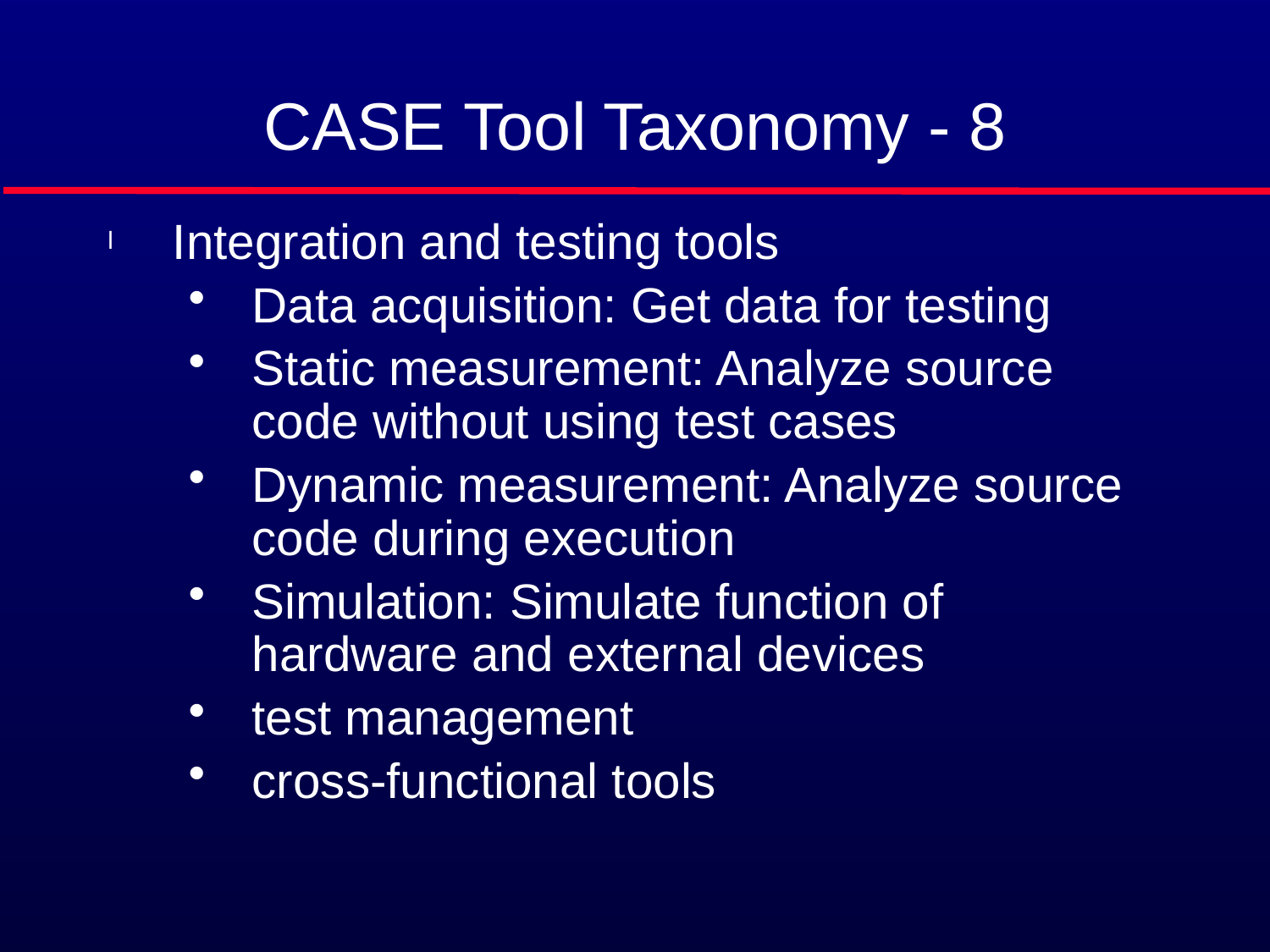

# CASE Tool Taxonomy - 8
Integration and testing tools
Data acquisition: Get data for testing
Static measurement: Analyze source code without using test cases
Dynamic measurement: Analyze source code during execution
Simulation: Simulate function of hardware and external devices
test management
cross-functional tools